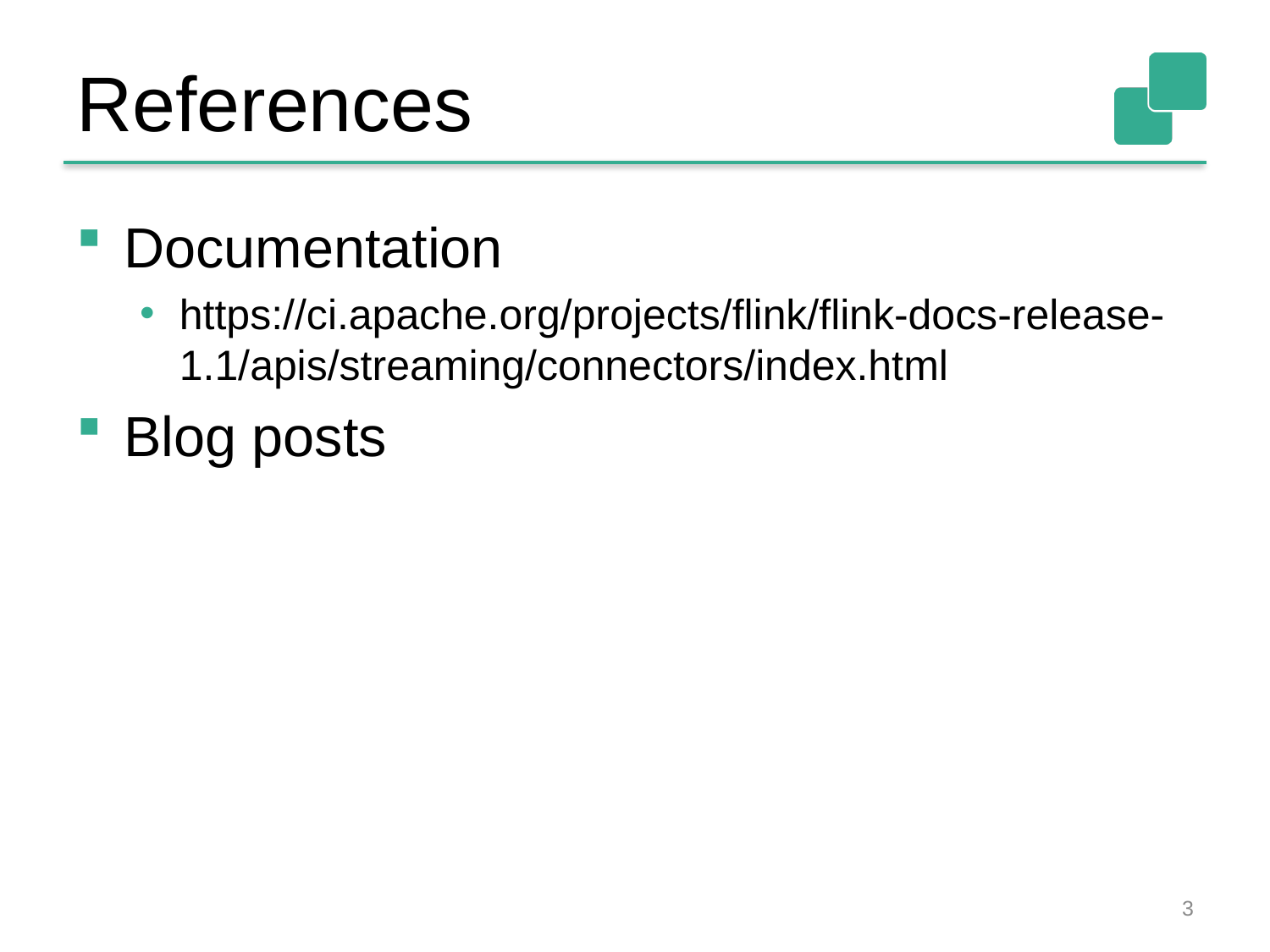

# References
Documentation
https://ci.apache.org/projects/flink/flink-docs-release-1.1/apis/streaming/connectors/index.html
Blog posts
3